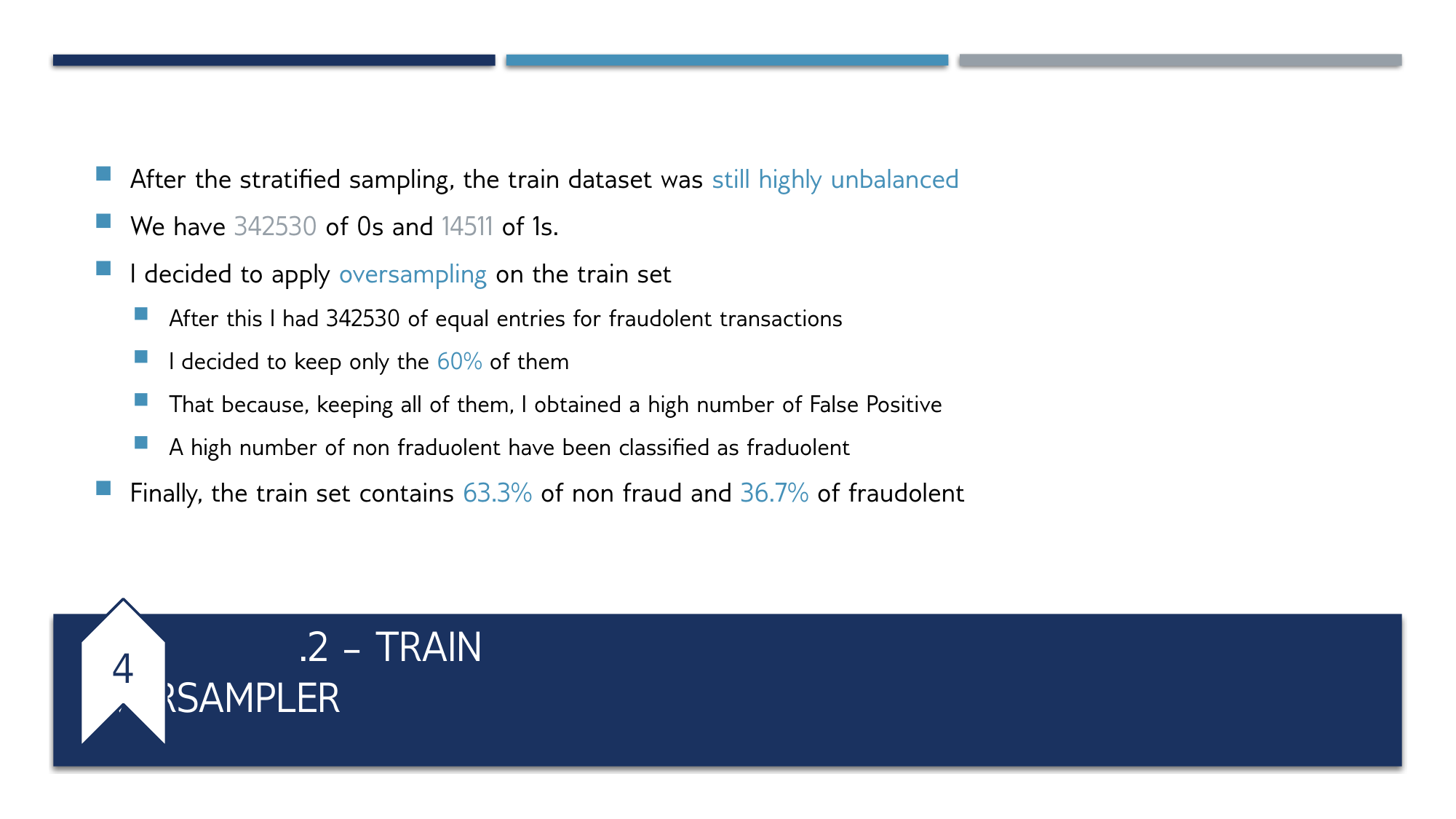

After the stratified sampling, the train dataset was still highly unbalanced
We have 342530 of 0s and 14511 of 1s.
I decided to apply oversampling on the train set
After this I had 342530 of equal entries for fraudolent transactions
I decided to keep only the 60% of them
That because, keeping all of them, I obtained a high number of False Positive
A high number of non fraduolent have been classified as fraduolent
Finally, the train set contains 63.3% of non fraud and 36.7% of fraudolent

4
# .2 – TRAIN OVERSAMPLER